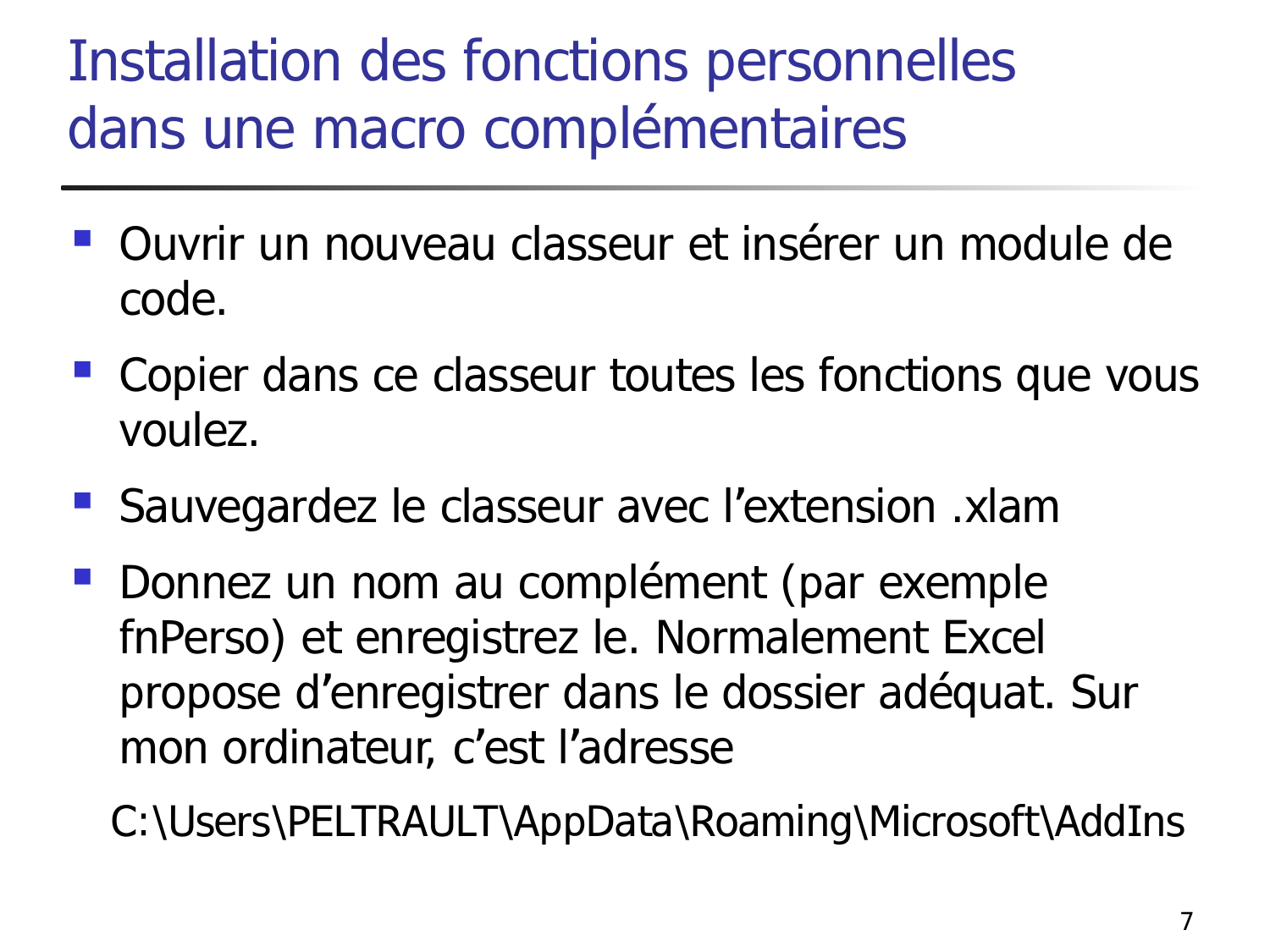

# Installation des fonctions personnelles dans une macro complémentaires
Ouvrir un nouveau classeur et insérer un module de code.
Copier dans ce classeur toutes les fonctions que vous voulez.
Sauvegardez le classeur avec l’extension .xlam
Donnez un nom au complément (par exemple fnPerso) et enregistrez le. Normalement Excel propose d’enregistrer dans le dossier adéquat. Sur mon ordinateur, c’est l’adresse
   C:\Users\PELTRAULT\AppData\Roaming\Microsoft\AddIns
7